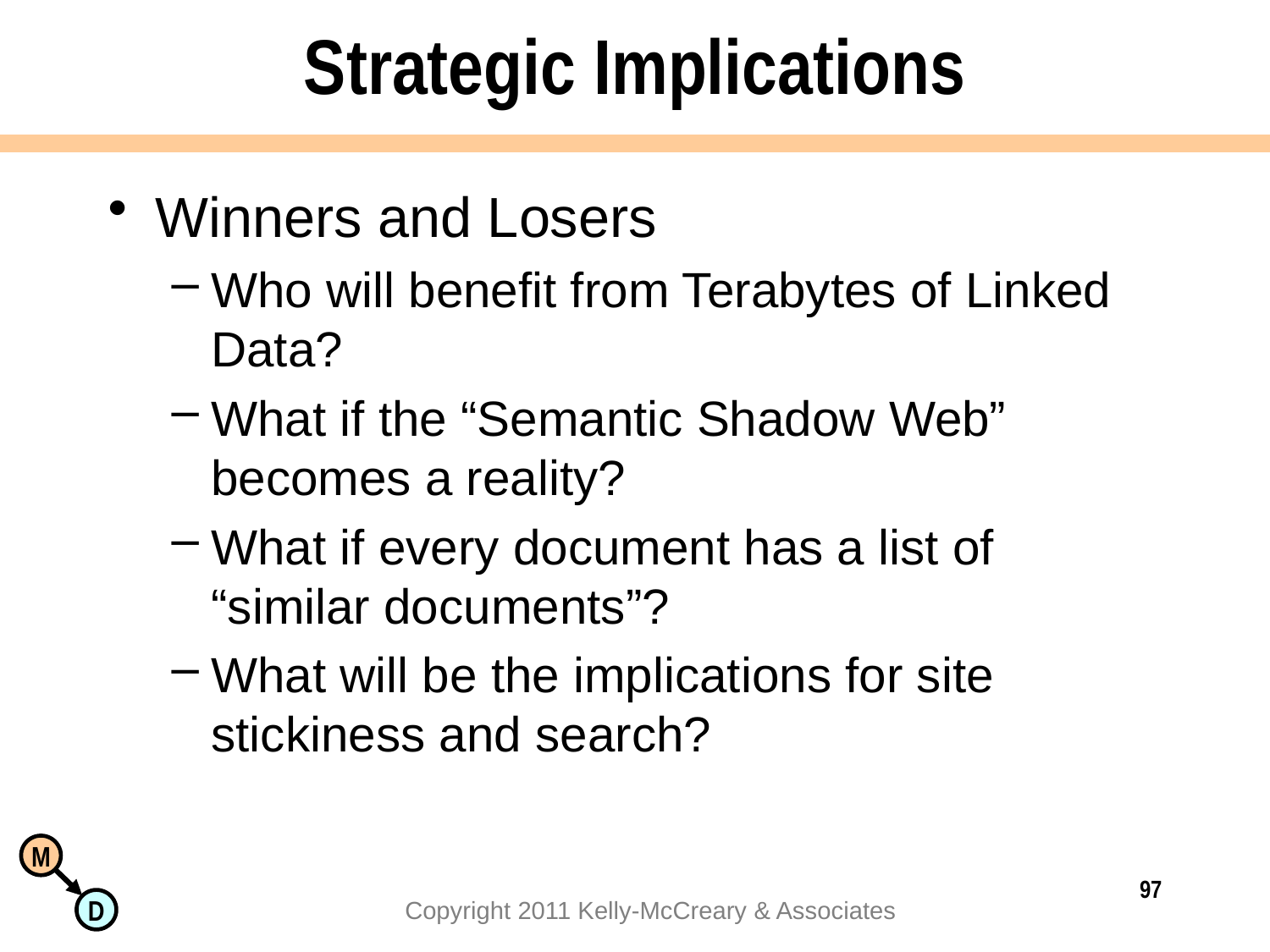

# Strategic Implications
Winners and Losers
Who will benefit from Terabytes of Linked Data?
What if the “Semantic Shadow Web” becomes a reality?
What if every document has a list of “similar documents”?
What will be the implications for site stickiness and search?

97
Copyright 2011 Kelly-McCreary & Associates